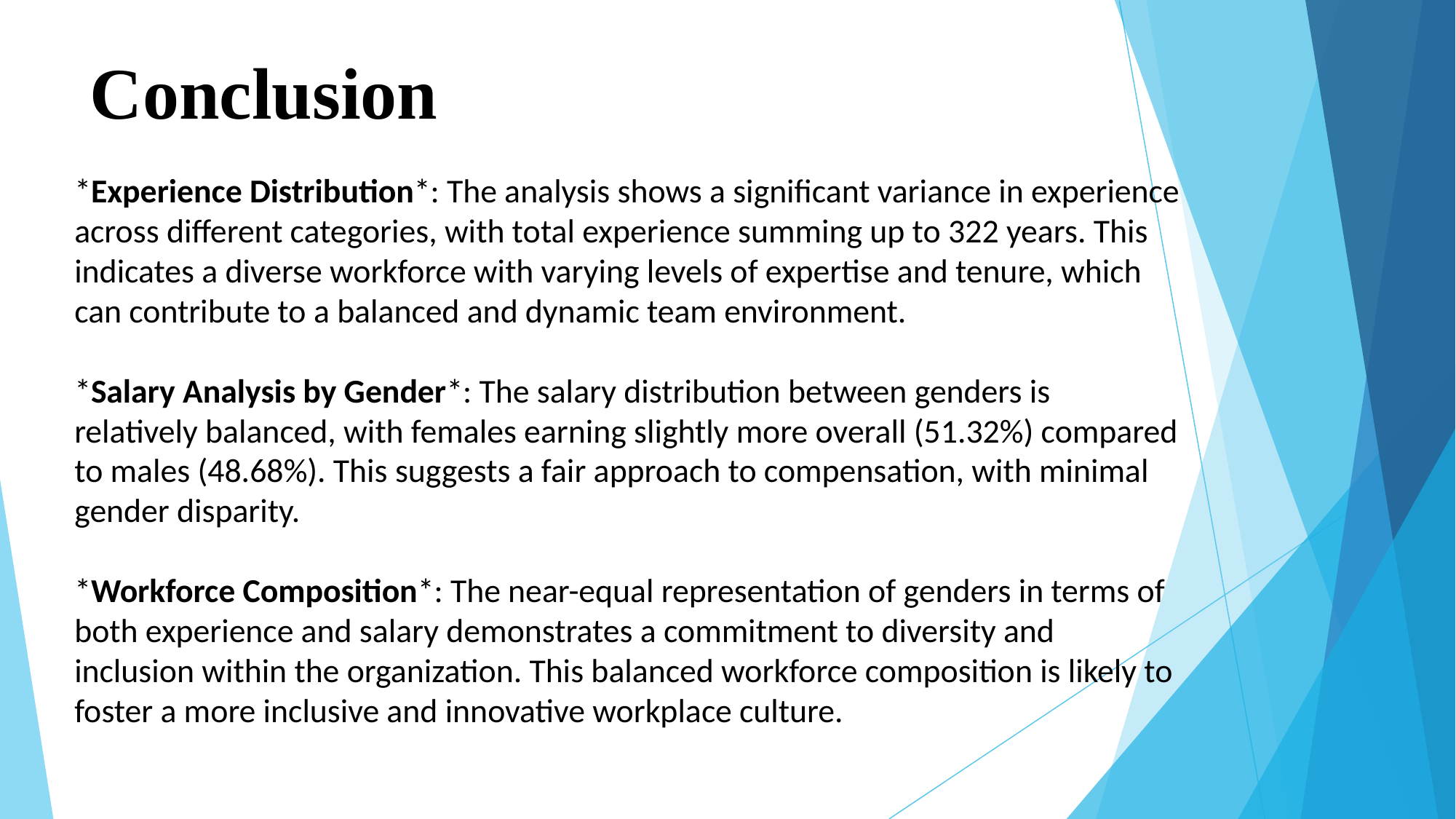

# Conclusion
*Experience Distribution*: The analysis shows a significant variance in experience across different categories, with total experience summing up to 322 years. This indicates a diverse workforce with varying levels of expertise and tenure, which can contribute to a balanced and dynamic team environment.

*Salary Analysis by Gender*: The salary distribution between genders is relatively balanced, with females earning slightly more overall (51.32%) compared to males (48.68%). This suggests a fair approach to compensation, with minimal gender disparity.

*Workforce Composition*: The near-equal representation of genders in terms of both experience and salary demonstrates a commitment to diversity and inclusion within the organization. This balanced workforce composition is likely to foster a more inclusive and innovative workplace culture.